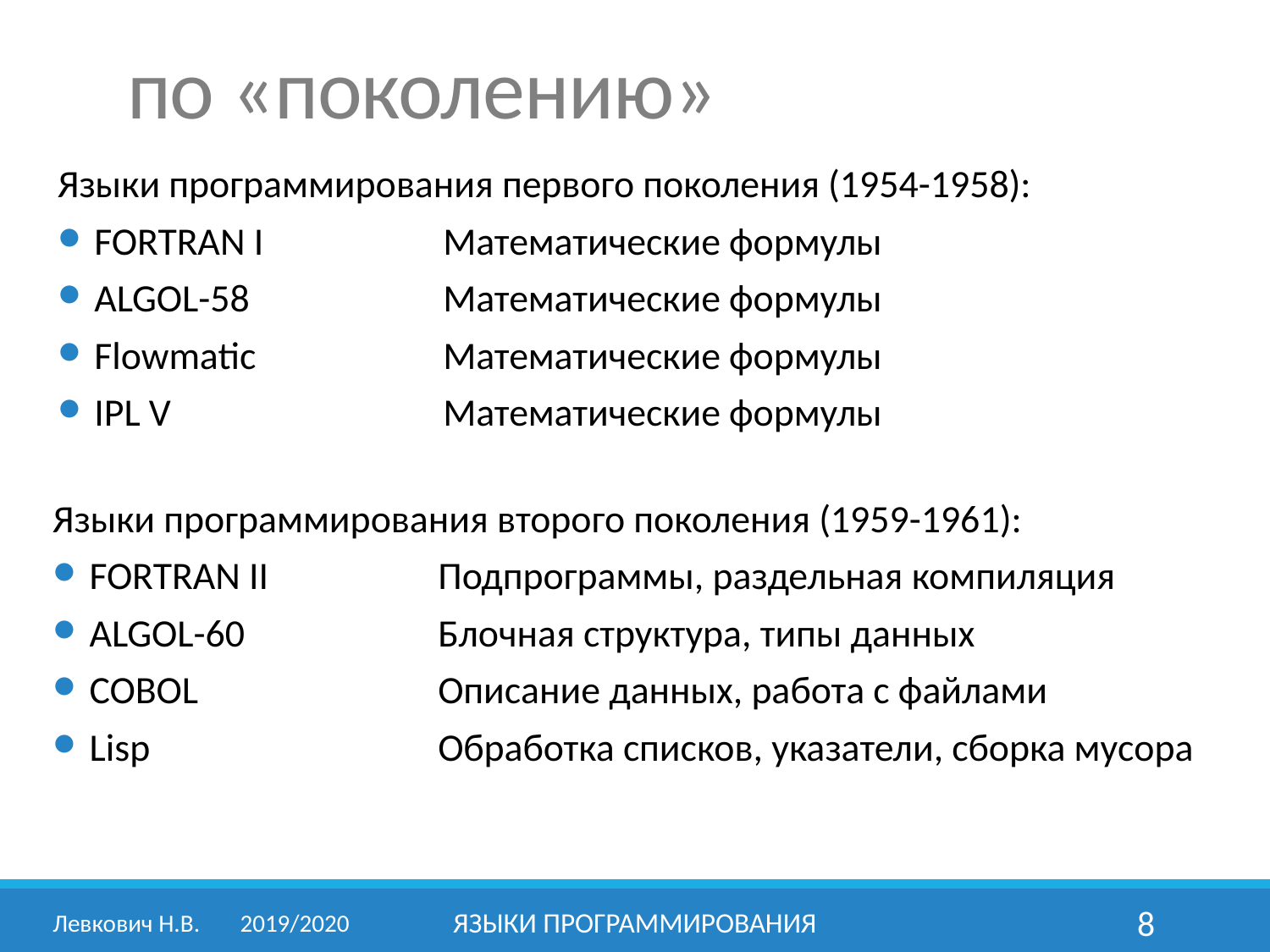

# по «поколению»
Языки программирования первого поколения (1954-1958):
FORTRAN I	Математические формулы
ALGOL-58	Математические формулы
Flowmatic	Математические формулы
IPL V	Математические формулы
Языки программирования второго поколения (1959-1961):
FORTRAN II	Подпрограммы, раздельная компиляция
ALGOL-60	Блочная структура, типы данных
COBOL	Описание данных, работа с файлами
Lisp	Обработка списков, указатели, сборка мусора
Левкович Н.В.	2019/2020
Языки программирования
8